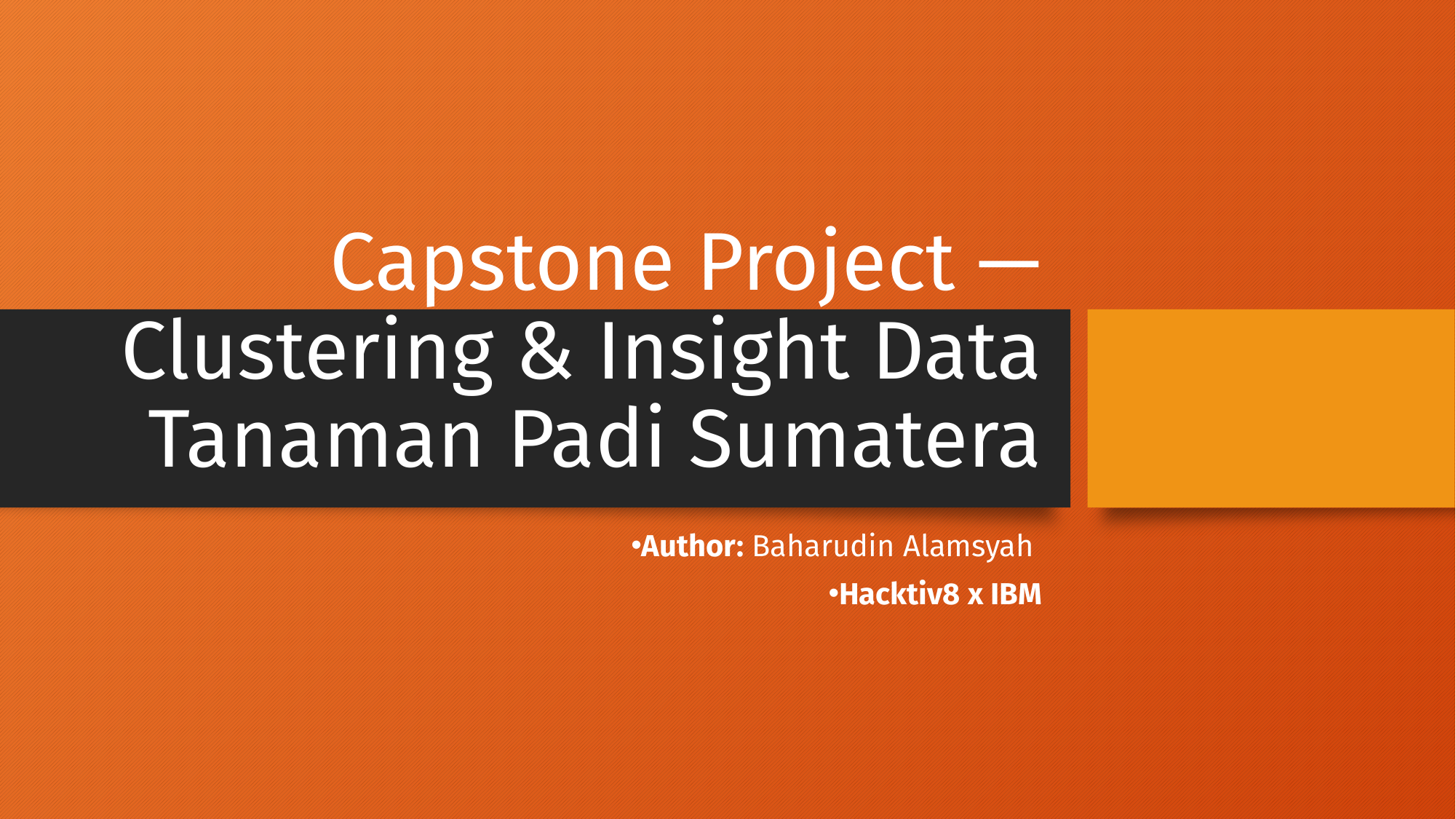

# Capstone Project — Clustering & Insight Data Tanaman Padi Sumatera
Author: Baharudin Alamsyah
Hacktiv8 x IBM